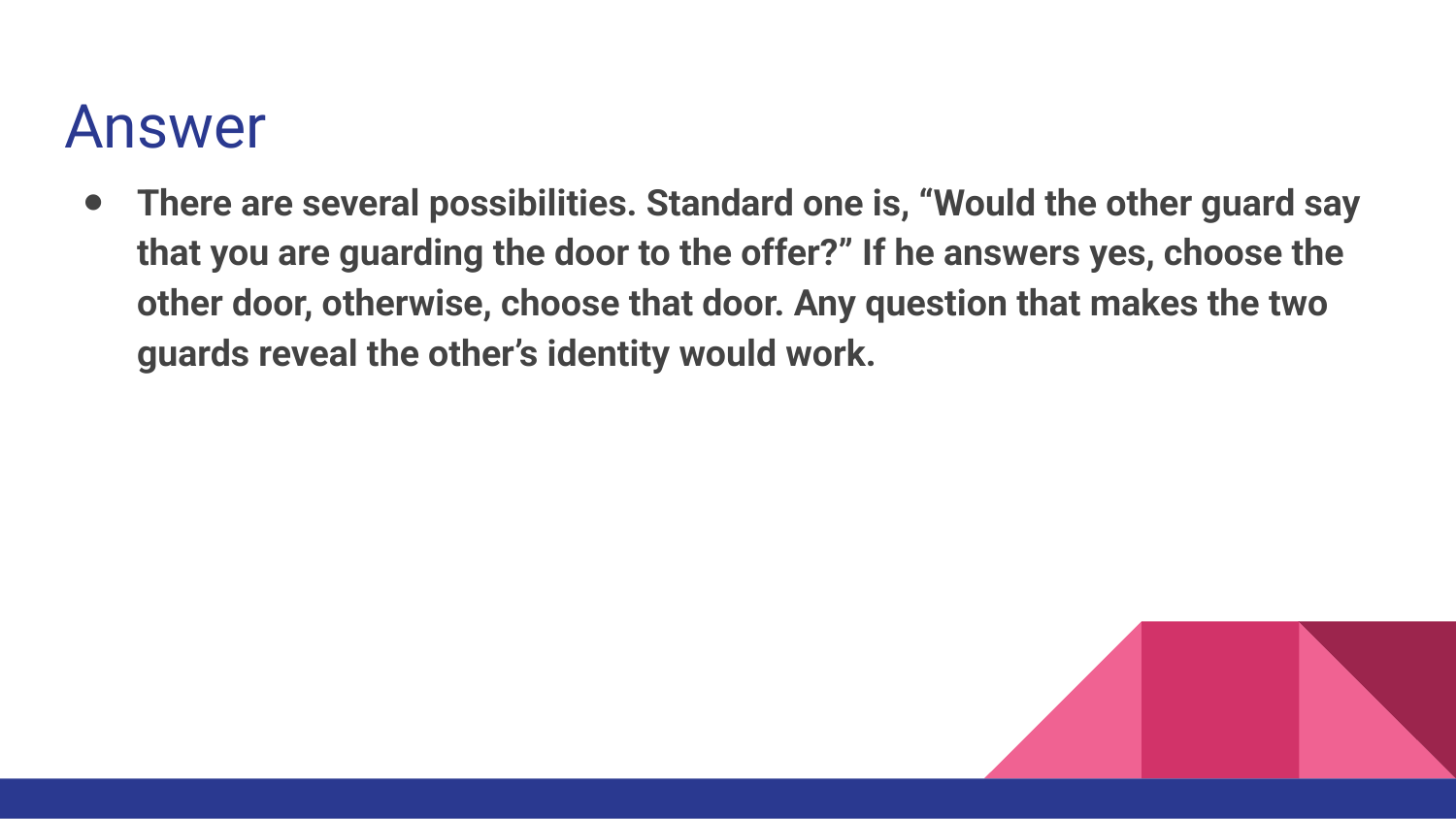

# Answer
There are several possibilities. Standard one is, “Would the other guard say that you are guarding the door to the offer?” If he answers yes, choose the other door, otherwise, choose that door. Any question that makes the two guards reveal the other’s identity would work.